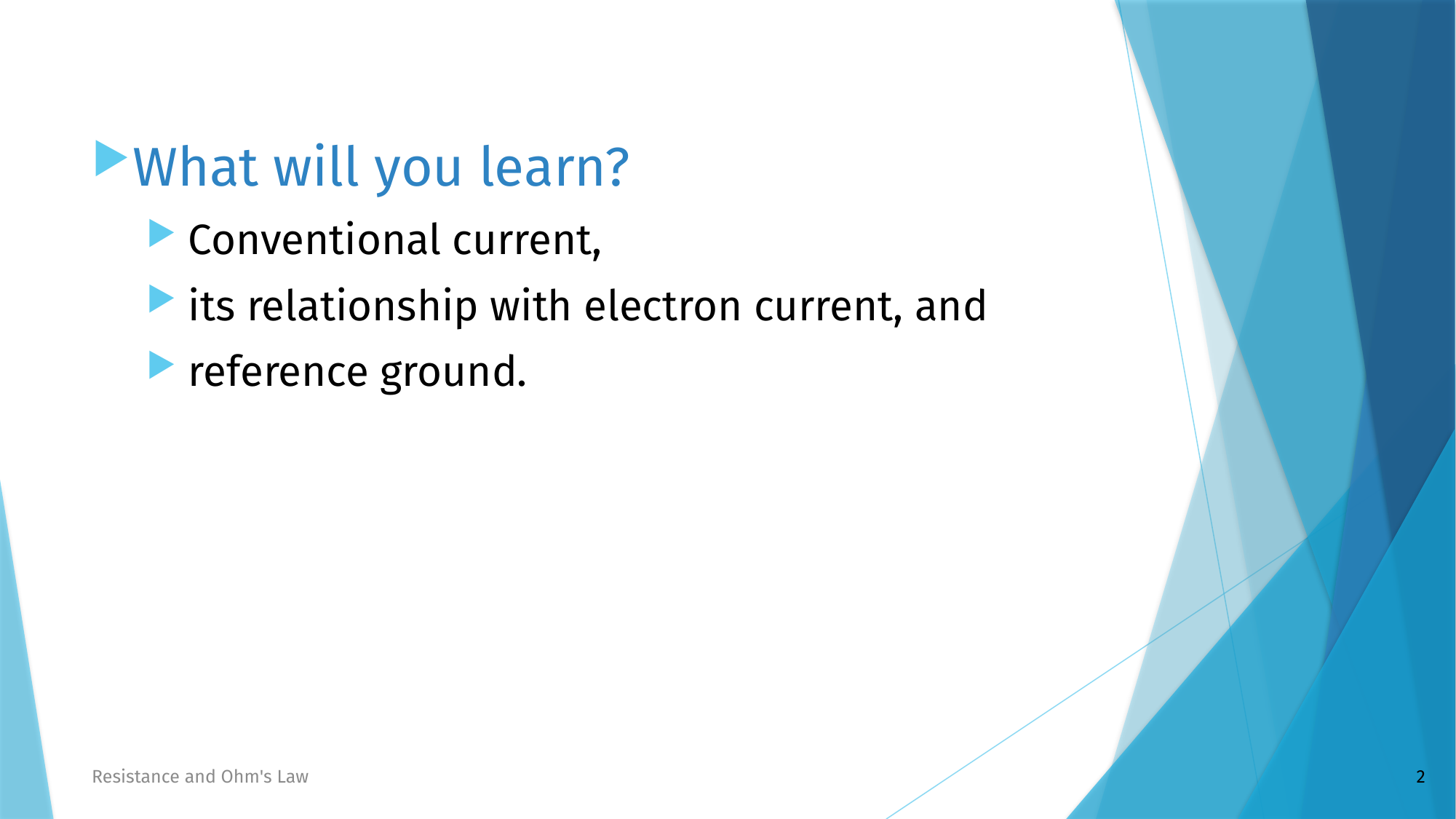

What will you learn?
Conventional current,
its relationship with electron current, and
reference ground.
Resistance and Ohm's Law
2